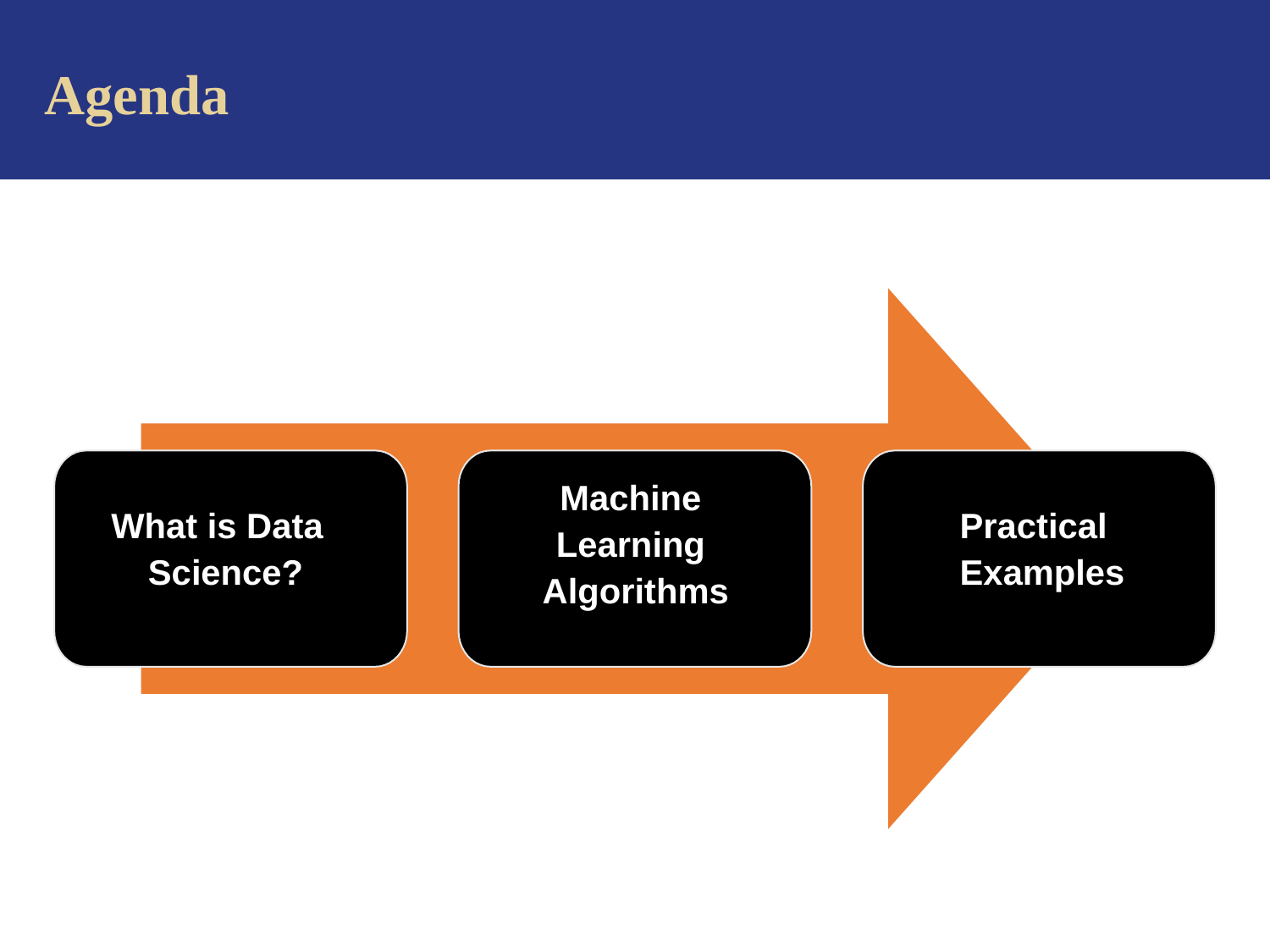

# Agenda

Machine  Learning  Algorithms
What is Data  Science?
Practical  Examples